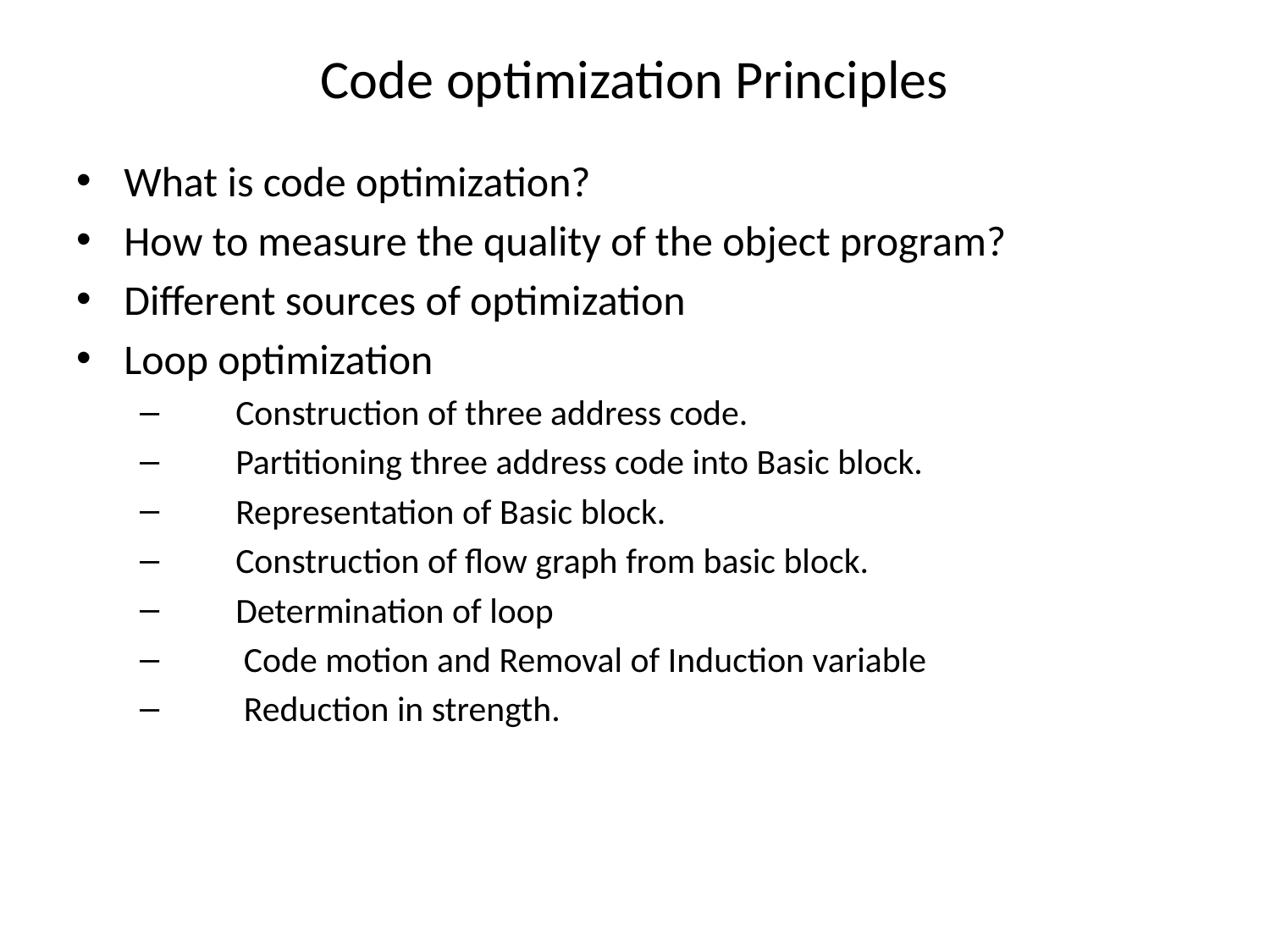

# Code optimization Principles
What is code optimization?
How to measure the quality of the object program?
Different sources of optimization
Loop optimization
       Construction of three address code.
       Partitioning three address code into Basic block.
       Representation of Basic block.
       Construction of flow graph from basic block.
       Determination of loop
        Code motion and Removal of Induction variable
        Reduction in strength.